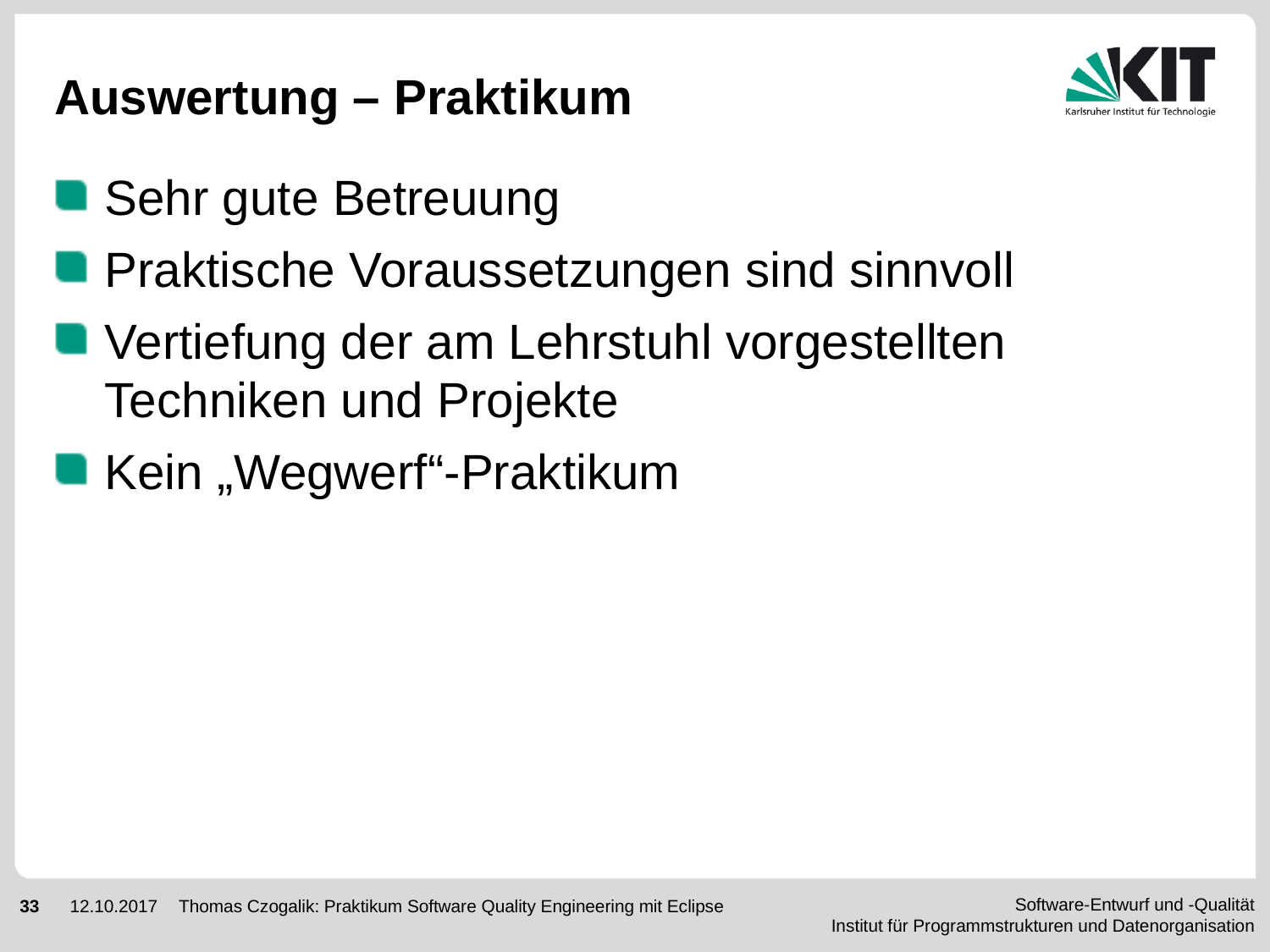

# Auswertung – Praktikum
Sehr gute Betreuung
Praktische Voraussetzungen sind sinnvoll
Vertiefung der am Lehrstuhl vorgestellten Techniken und Projekte
Kein „Wegwerf“-Praktikum

Thomas Czogalik: Praktikum Software Quality Engineering mit Eclipse